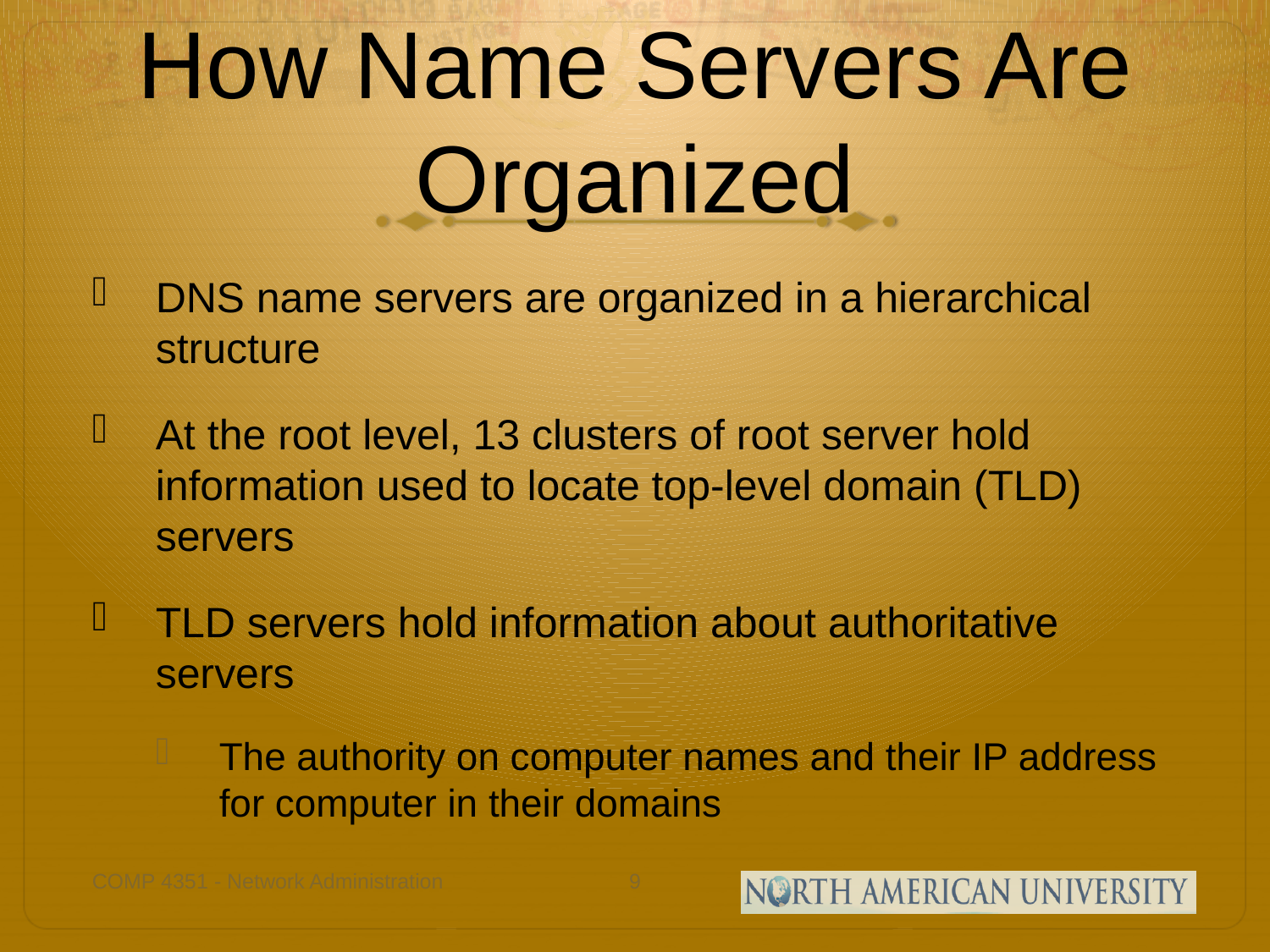

# How Name Servers Are Organized
DNS name servers are organized in a hierarchical structure
At the root level, 13 clusters of root server hold information used to locate top-level domain (TLD) servers
TLD servers hold information about authoritative servers
The authority on computer names and their IP address for computer in their domains
COMP 4351 - Network Administration
9